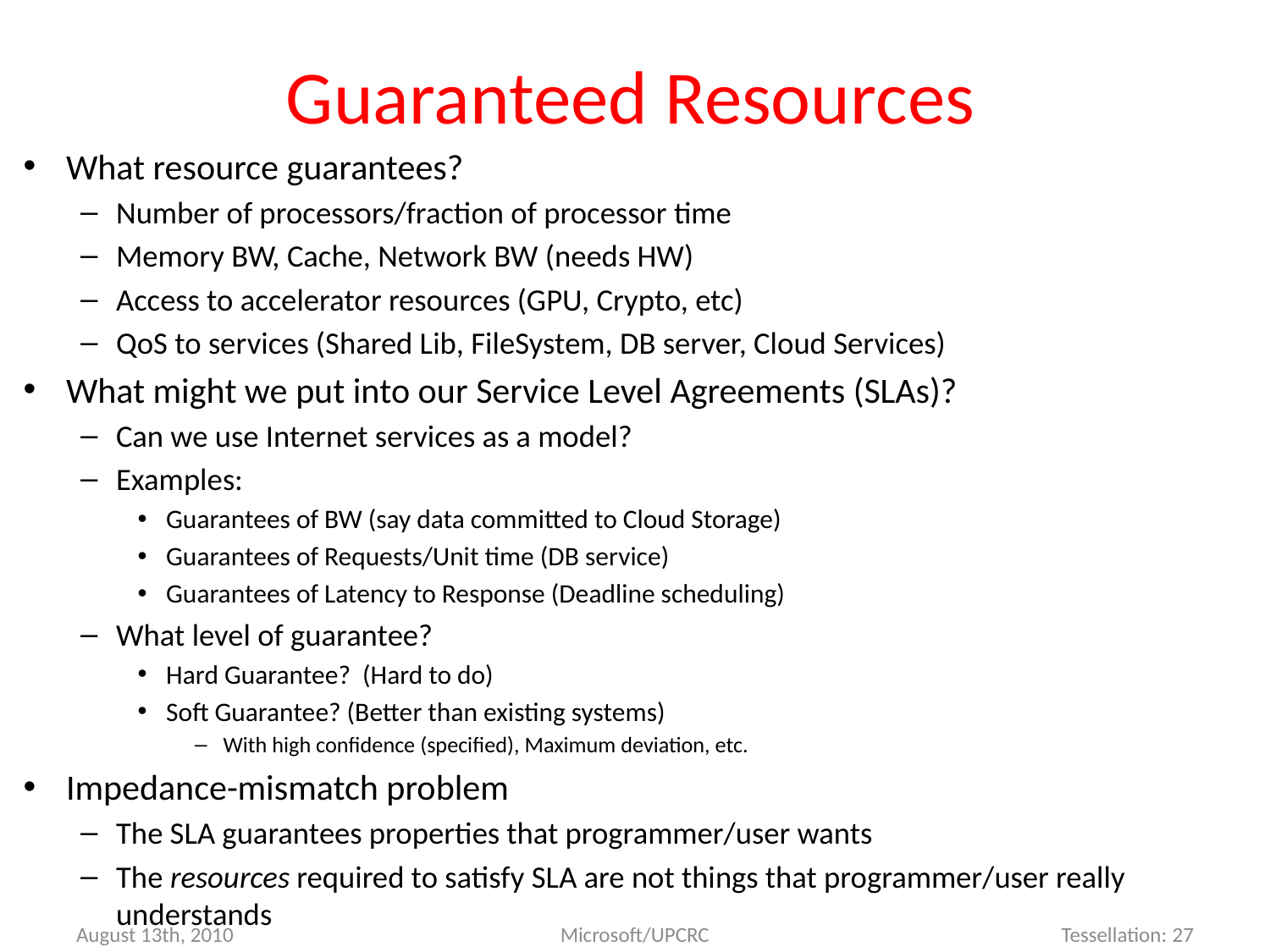

# Guaranteed Resources
What resource guarantees?
Number of processors/fraction of processor time
Memory BW, Cache, Network BW (needs HW)
Access to accelerator resources (GPU, Crypto, etc)
QoS to services (Shared Lib, FileSystem, DB server, Cloud Services)
What might we put into our Service Level Agreements (SLAs)?
Can we use Internet services as a model?
Examples:
Guarantees of BW (say data committed to Cloud Storage)
Guarantees of Requests/Unit time (DB service)
Guarantees of Latency to Response (Deadline scheduling)
What level of guarantee?
Hard Guarantee?  (Hard to do)
Soft Guarantee? (Better than existing systems)
With high confidence (specified), Maximum deviation, etc.
Impedance-mismatch problem
The SLA guarantees properties that programmer/user wants
The resources required to satisfy SLA are not things that programmer/user really understands

Microsoft/UPCRC
Tessellation: 27
August 13th, 2010